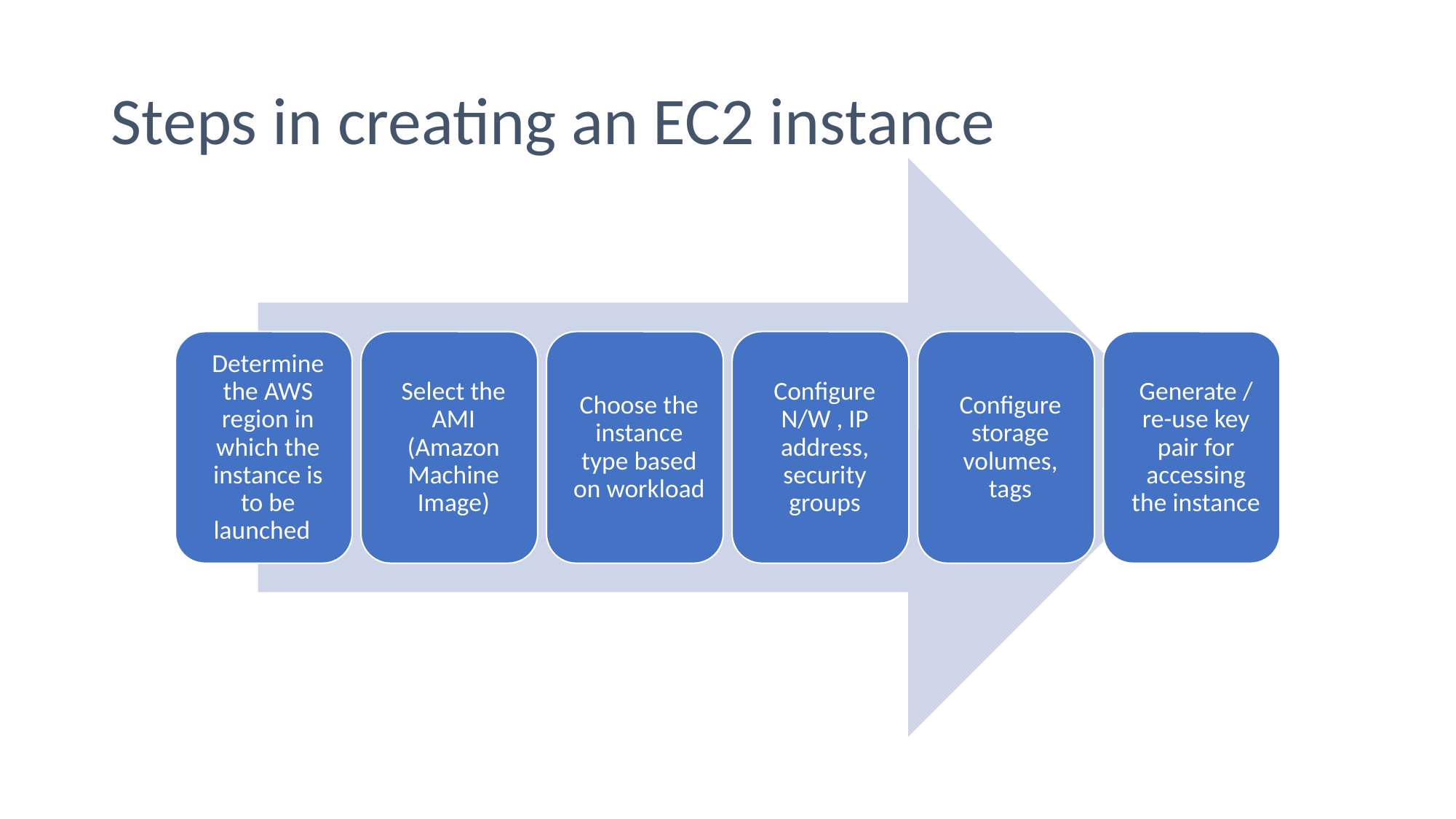

# Steps in creating an EC2 instance

Determine the AWS region in which the instance is to be launched
Select the AMI (Amazon Machine Image)
Choose the instance type based on workload
Configure N/W , IP address, security groups
Configure storage volumes, tags
Generate / re-use key pair for accessing the instance